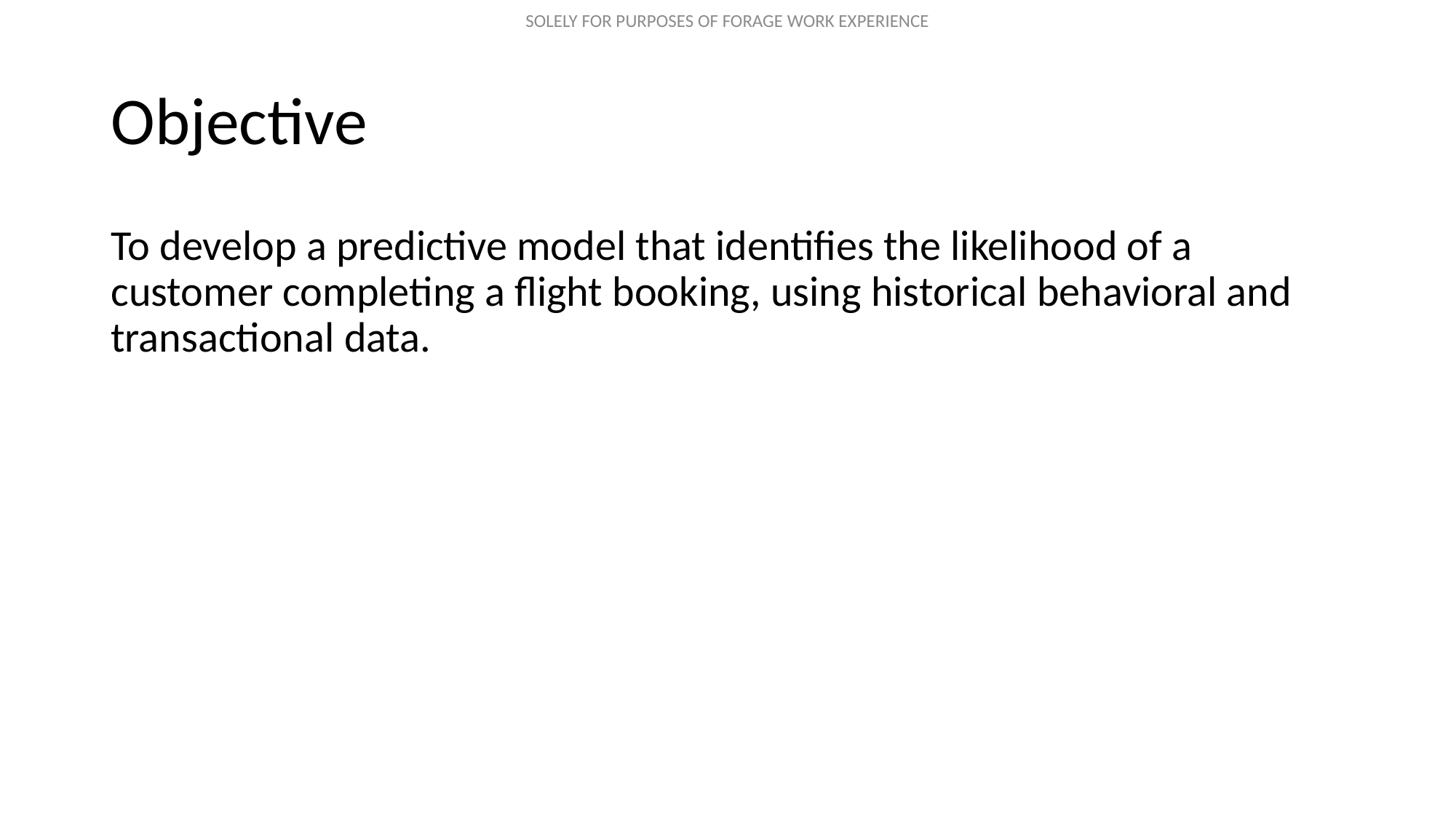

# Objective
To develop a predictive model that identifies the likelihood of a customer completing a flight booking, using historical behavioral and transactional data.